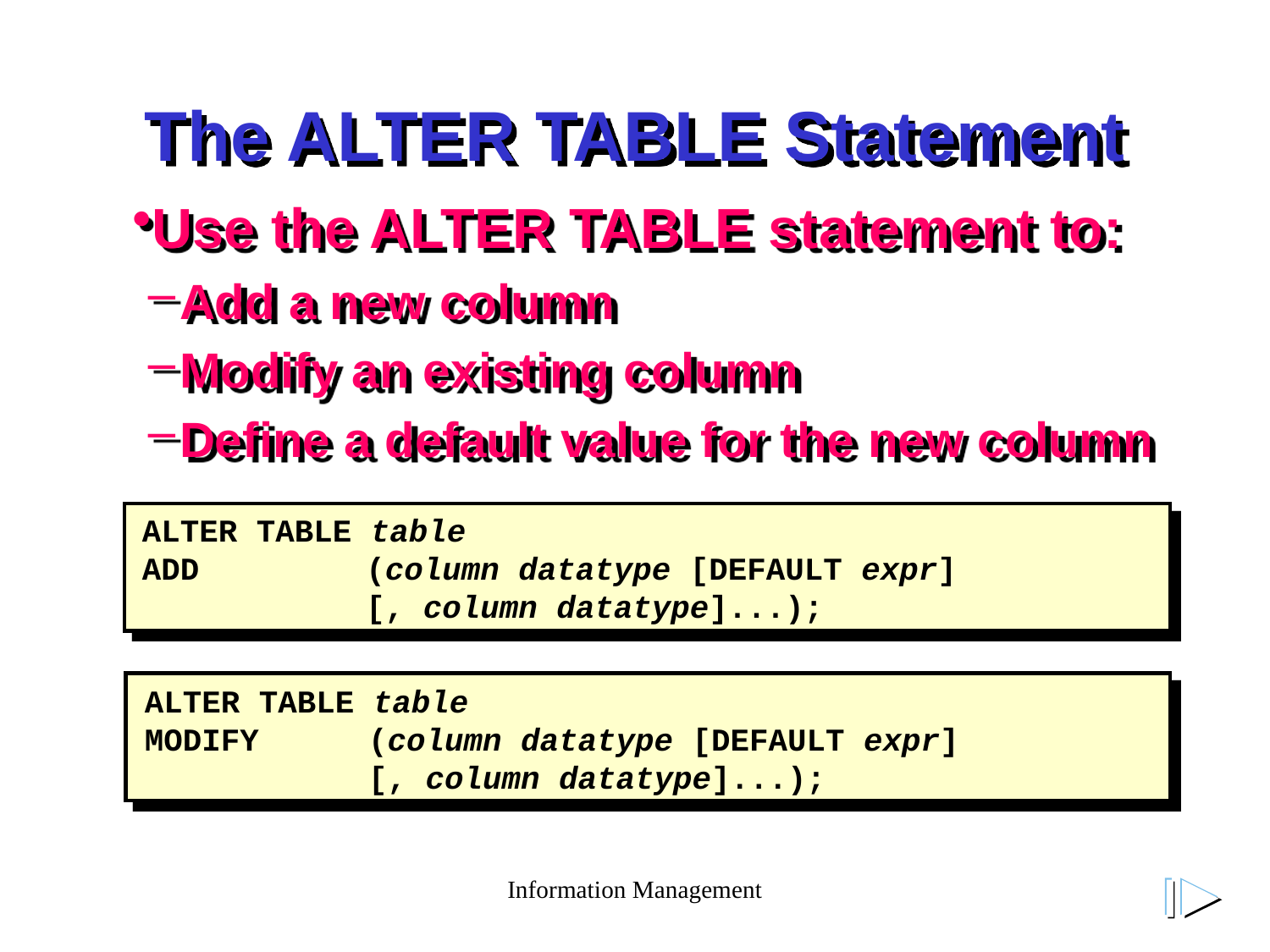

# The ALTER TABLE Statement
Use the ALTER TABLE statement to:
Add a new column
Modify an existing column
Define a default value for the new column
ALTER TABLE table
ADD		   (column datatype [DEFAULT expr]
		   [, column datatype]...);

ALTER TABLE table
MODIFY	   (column datatype [DEFAULT expr]
		   [, column datatype]...);

Information Management